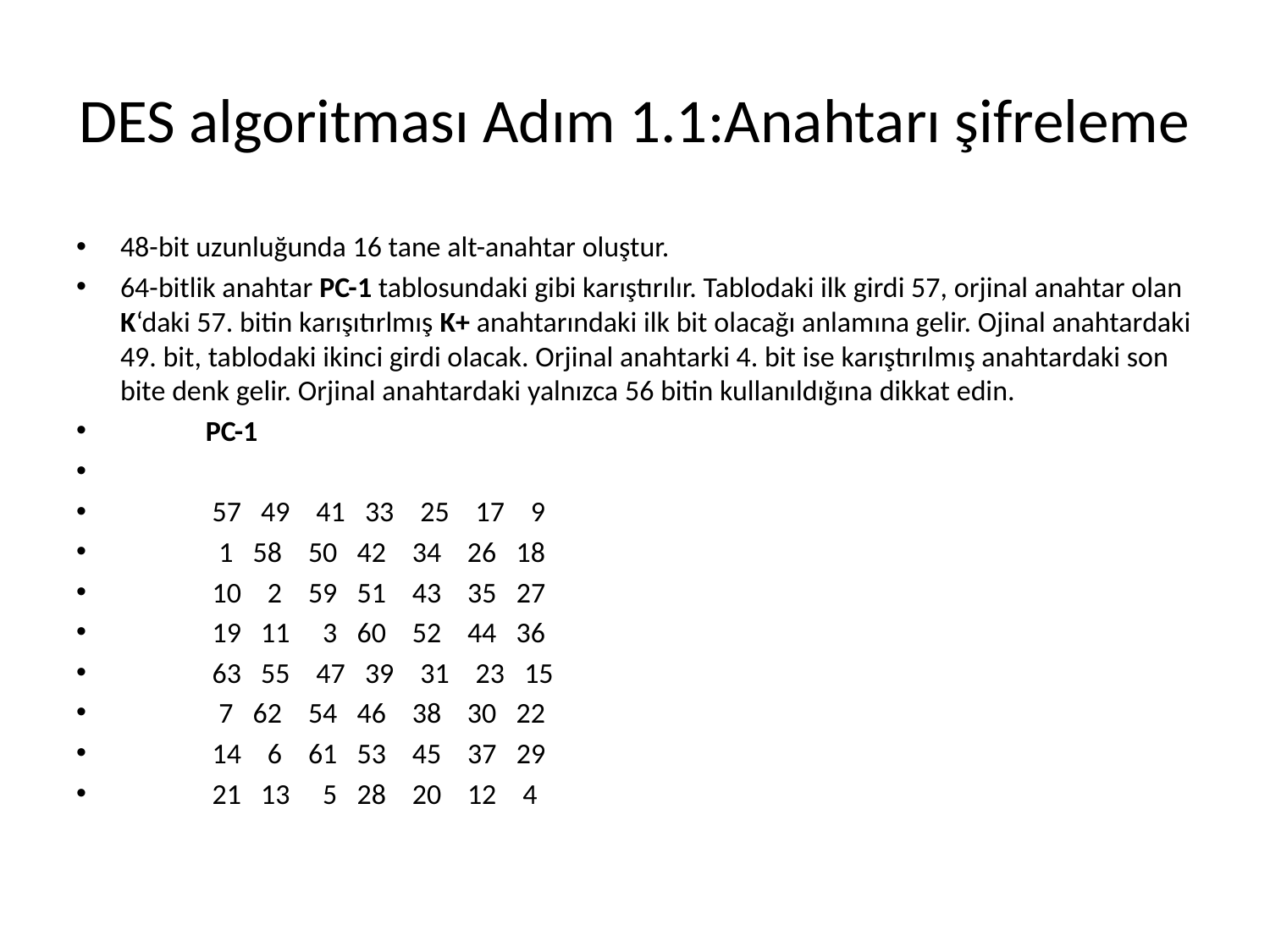

# DES algoritması Adım 1.1:Anahtarı şifreleme
48-bit uzunluğunda 16 tane alt-anahtar oluştur.
64-bitlik anahtar PC-1 tablosundaki gibi karıştırılır. Tablodaki ilk girdi 57, orjinal anahtar olan K‘daki 57. bitin karışıtırlmış K+ anahtarındaki ilk bit olacağı anlamına gelir. Ojinal anahtardaki 49. bit, tablodaki ikinci girdi olacak. Orjinal anahtarki 4. bit ise karıştırılmış anahtardaki son bite denk gelir. Orjinal anahtardaki yalnızca 56 bitin kullanıldığına dikkat edin.
             PC-1

              57   49    41   33    25    17    9
               1   58    50   42    34    26   18
              10    2    59   51    43    35   27
              19   11     3   60    52    44   36
              63   55    47   39    31    23   15
               7   62    54   46    38    30   22
              14    6    61   53    45    37   29
              21   13     5   28    20    12    4